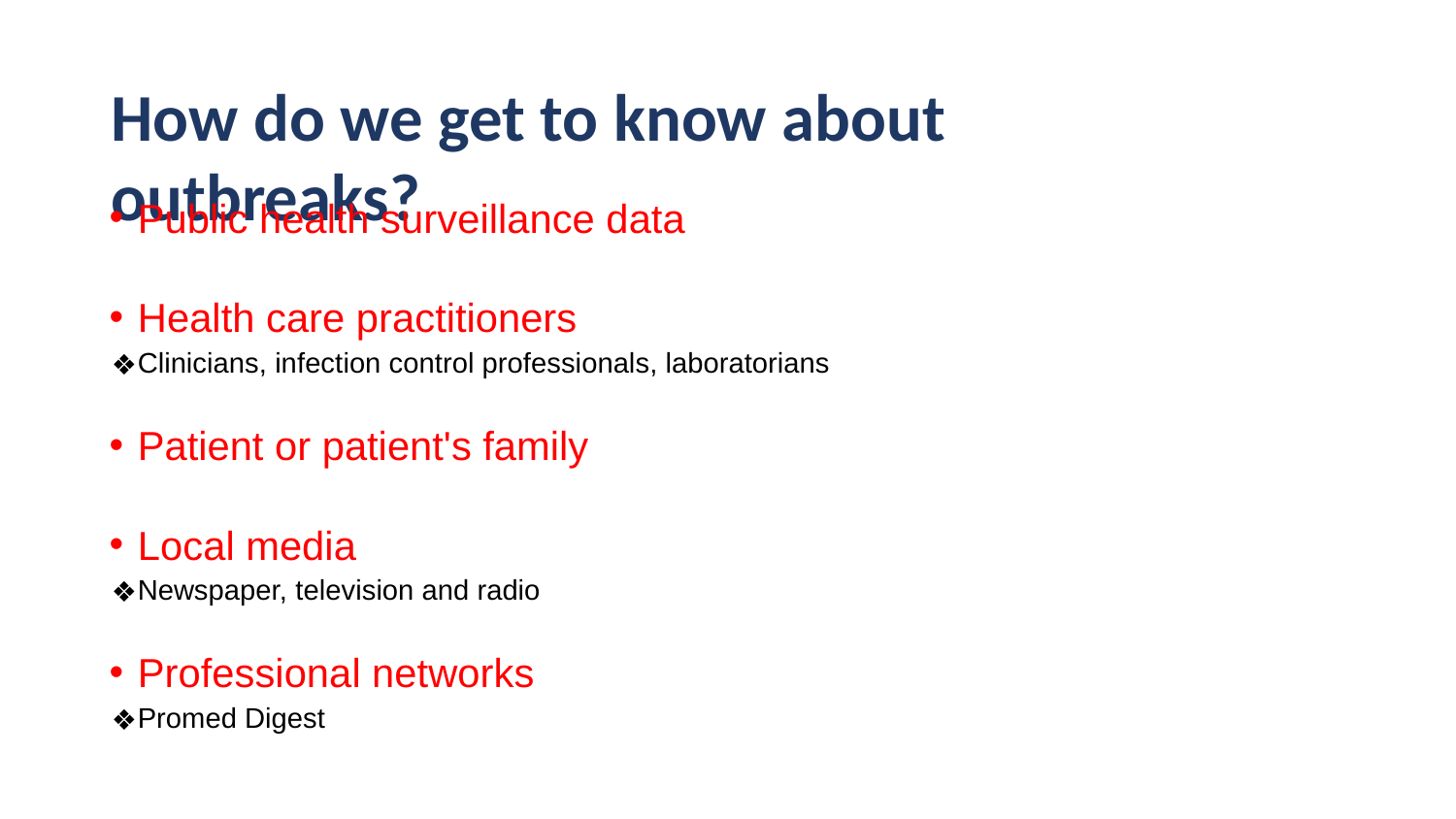

# How do we get to know about outbreaks?
Public health surveillance data

Health care practitioners
Clinicians, infection control professionals, laboratorians

Patient or patient's family

Local media
Newspaper, television and radio

Professional networks
Promed Digest